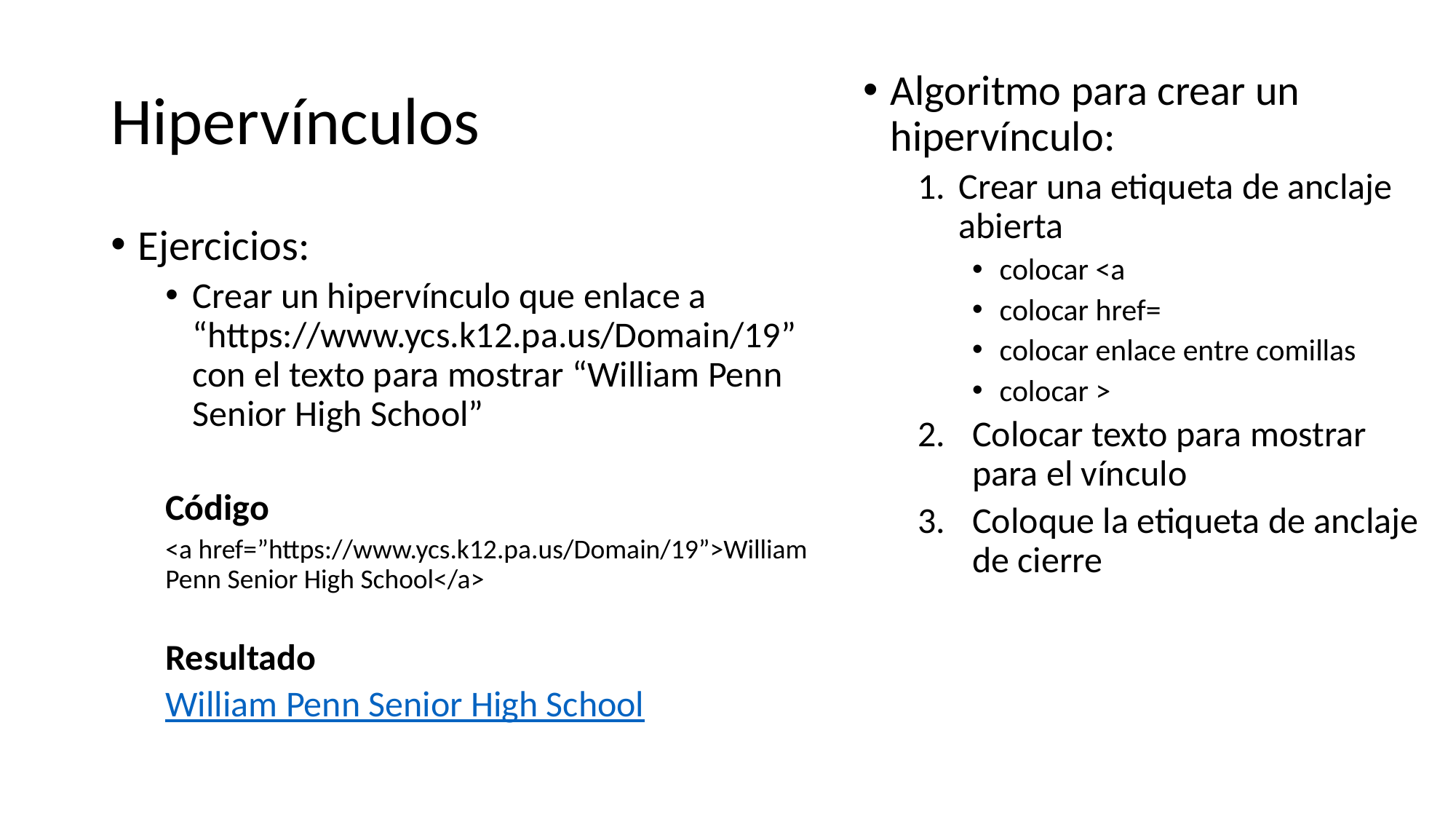

# Hipervínculos
Algoritmo para crear un hipervínculo:
Crear una etiqueta de anclaje abierta
colocar <a
colocar href=
colocar enlace entre comillas
colocar >
Colocar texto para mostrar para el vínculo
Coloque la etiqueta de anclaje de cierre
Ejercicios:
Crear un hipervínculo que enlace a “https://www.ycs.k12.pa.us/Domain/19” con el texto para mostrar “William Penn Senior High School”

Código
<a href=”https://www.ycs.k12.pa.us/Domain/19”>William Penn Senior High School</a>

Resultado
William Penn Senior High School